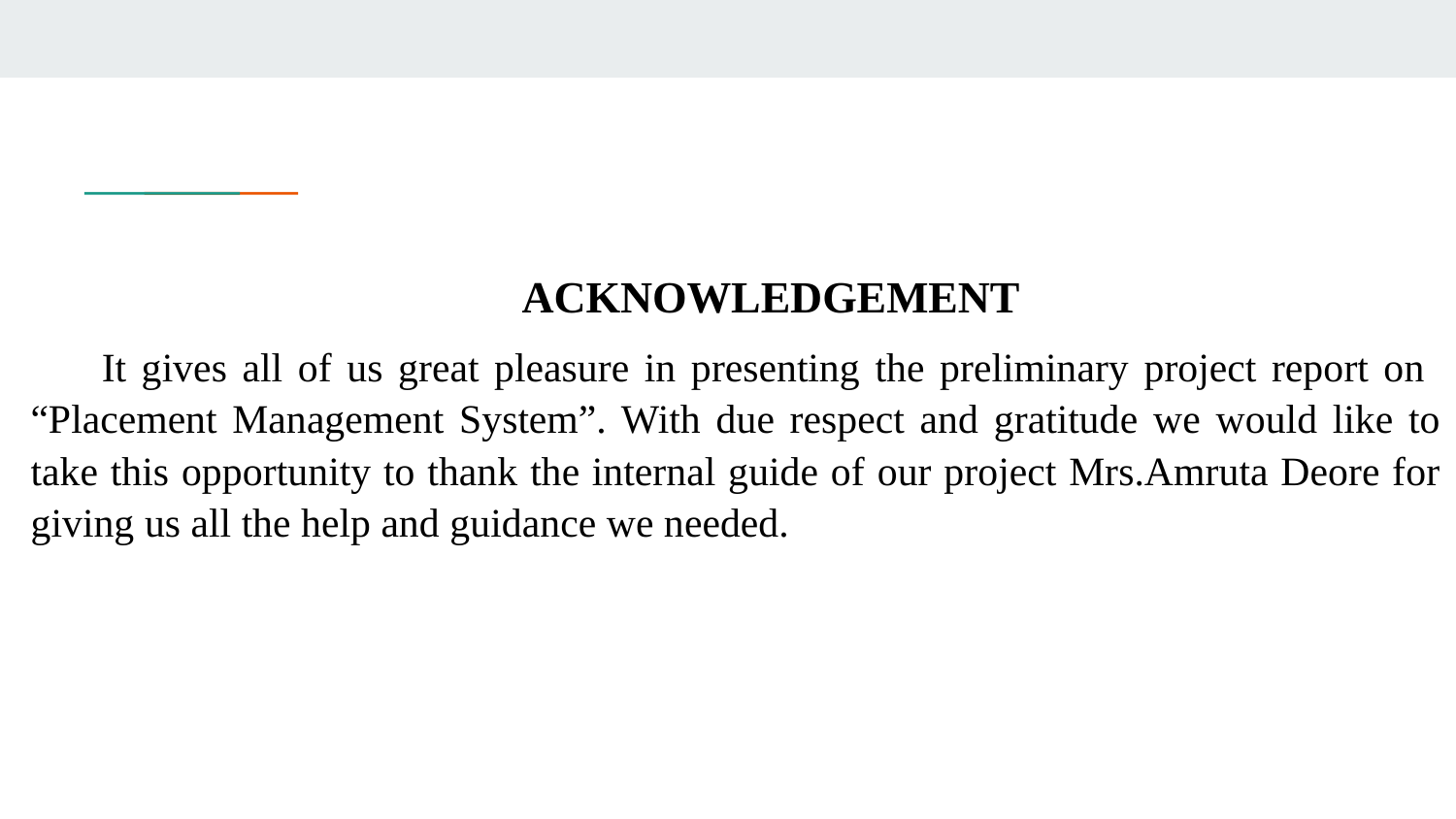

# ACKNOWLEDGEMENT
It gives all of us great pleasure in presenting the preliminary project report on  “Placement Management System”. With due respect and gratitude we would like to take this opportunity to thank the internal guide of our project Mrs.Amruta Deore for giving us all the help and guidance we needed.